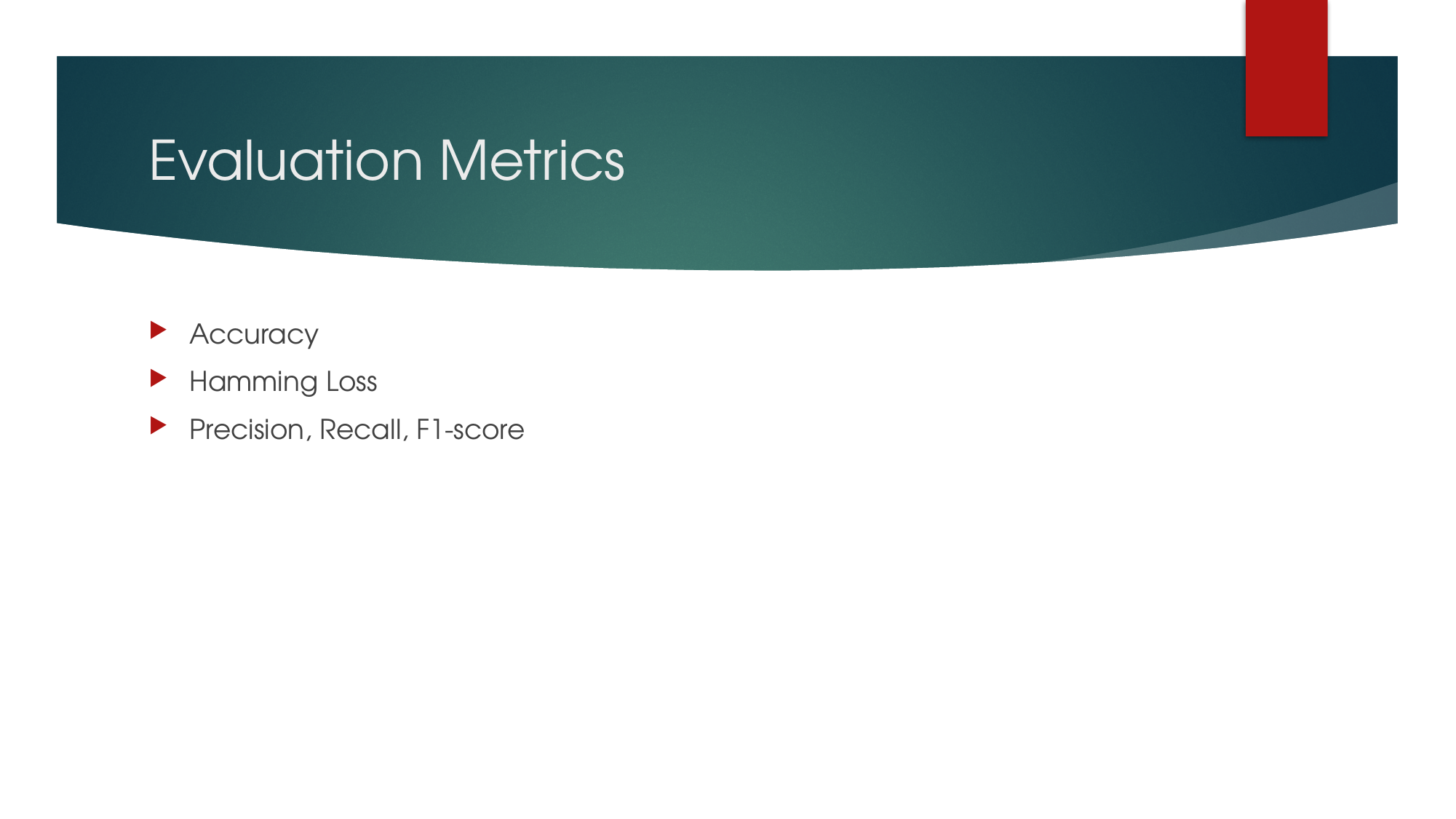

# Evaluation Metrics
Accuracy
Hamming Loss
Precision, Recall, F1-score